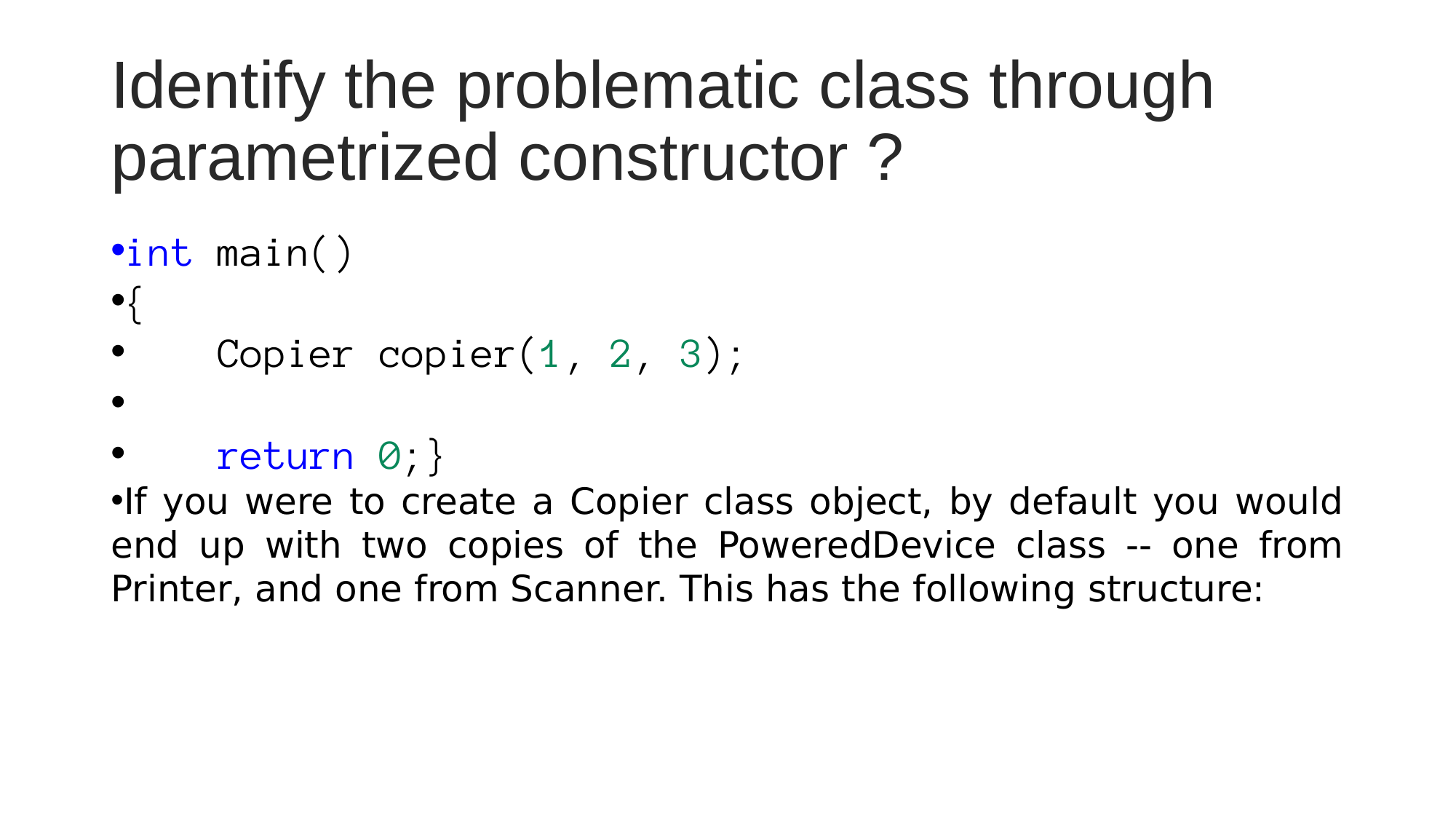

# Identify the problematic class through parametrized constructor ?
int main()
{
    Copier copier(1, 2, 3);

    return 0;}
If you were to create a Copier class object, by default you would end up with two copies of the PoweredDevice class -- one from Printer, and one from Scanner. This has the following structure: